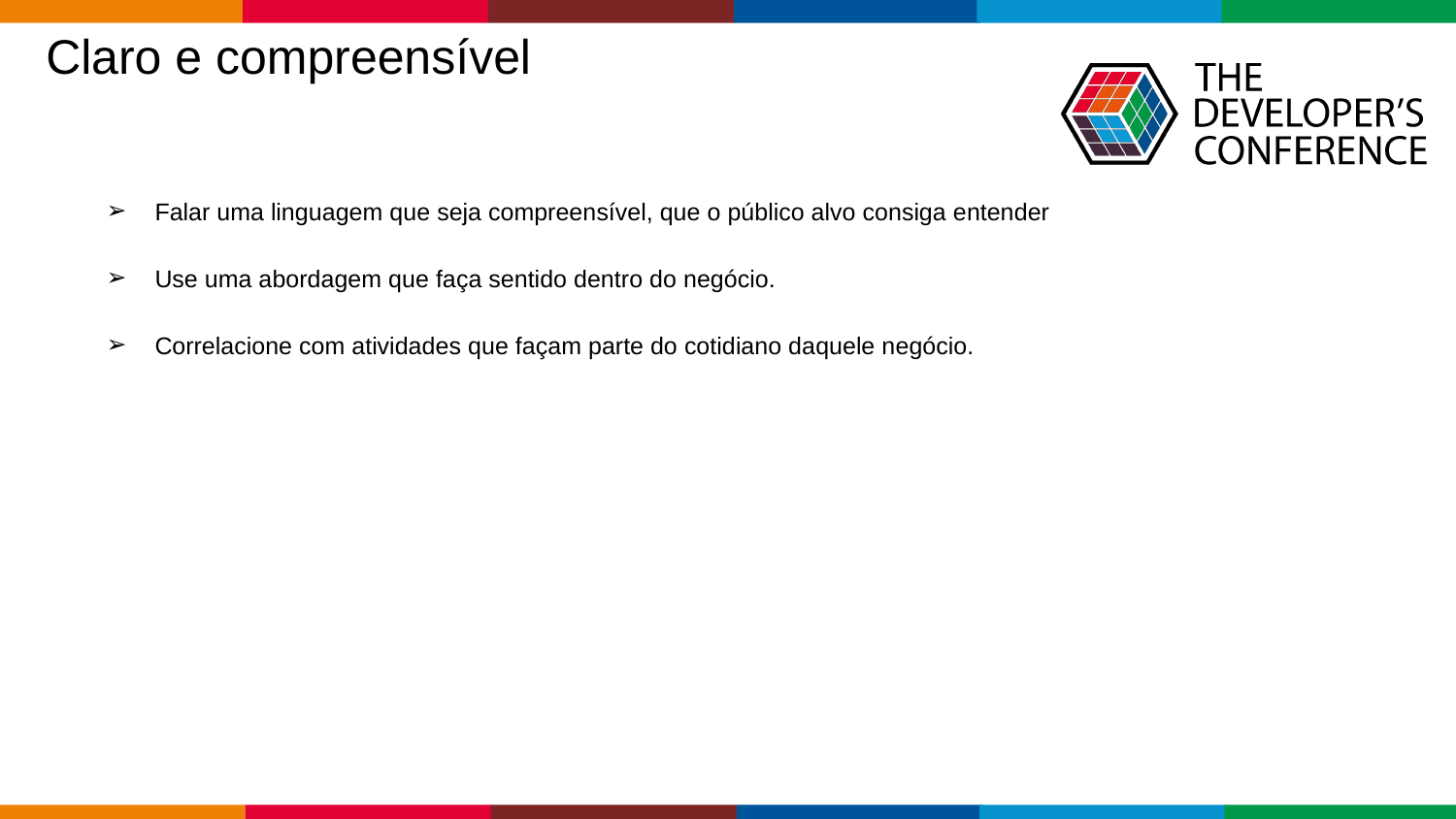

Claro e compreensível
Falar uma linguagem que seja compreensível, que o público alvo consiga entender

Use uma abordagem que faça sentido dentro do negócio.

Correlacione com atividades que façam parte do cotidiano daquele negócio.